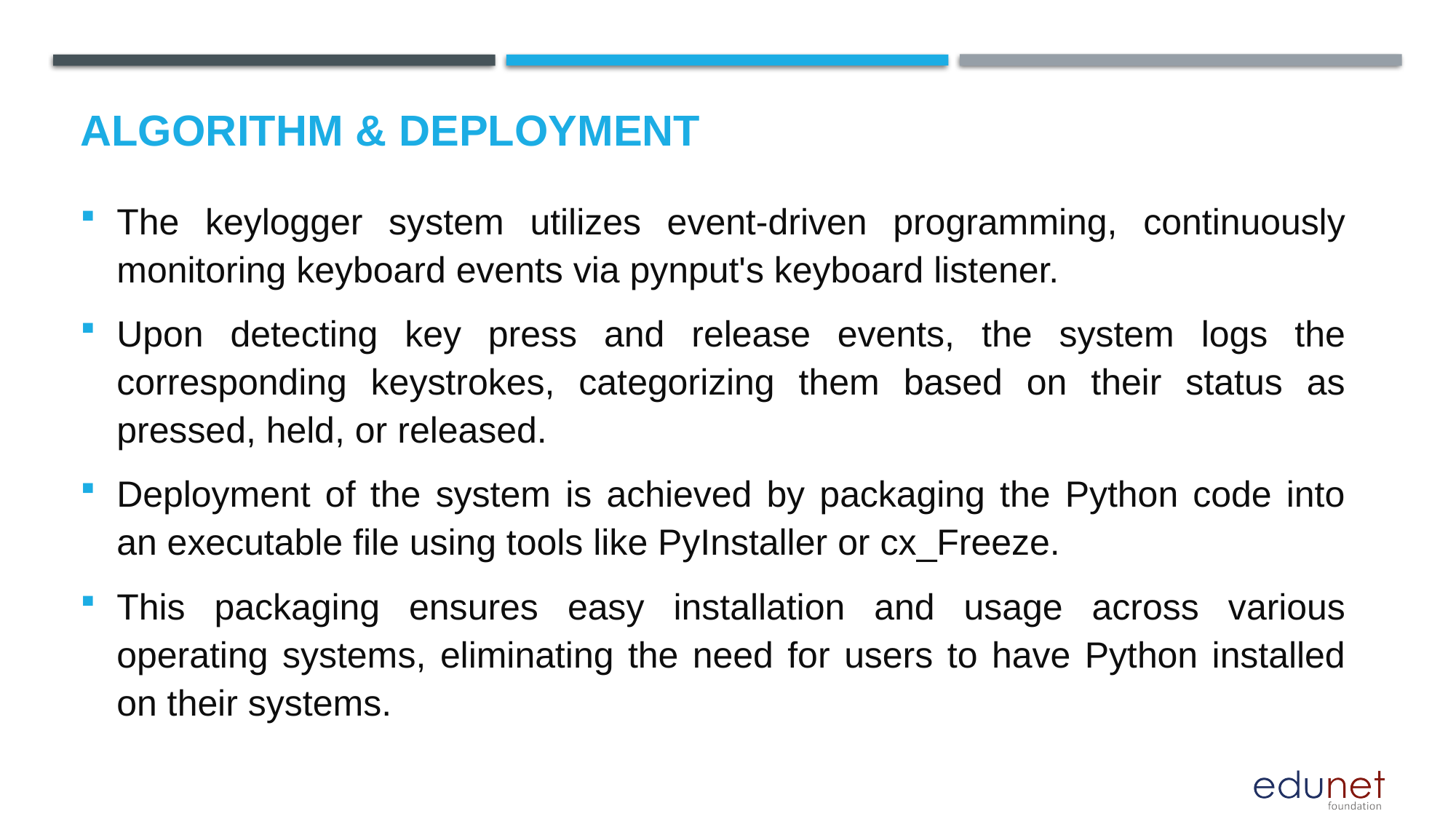

# Algorithm & Deployment
The keylogger system utilizes event-driven programming, continuously monitoring keyboard events via pynput's keyboard listener.
Upon detecting key press and release events, the system logs the corresponding keystrokes, categorizing them based on their status as pressed, held, or released.
Deployment of the system is achieved by packaging the Python code into an executable file using tools like PyInstaller or cx_Freeze.
This packaging ensures easy installation and usage across various operating systems, eliminating the need for users to have Python installed on their systems.